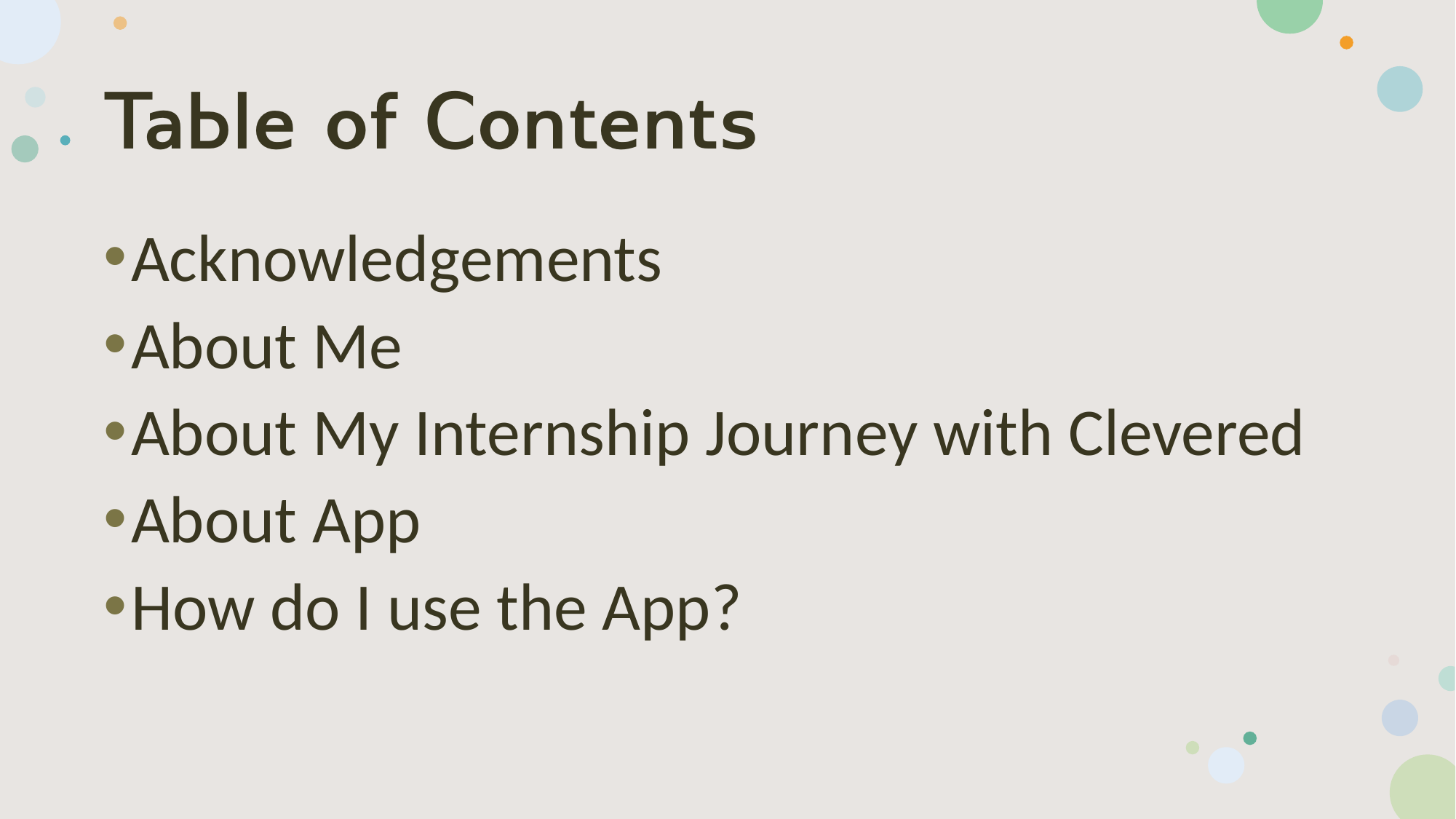

# Table of Contents
Acknowledgements
About Me
About My Internship Journey with Clevered
About App
How do I use the App?